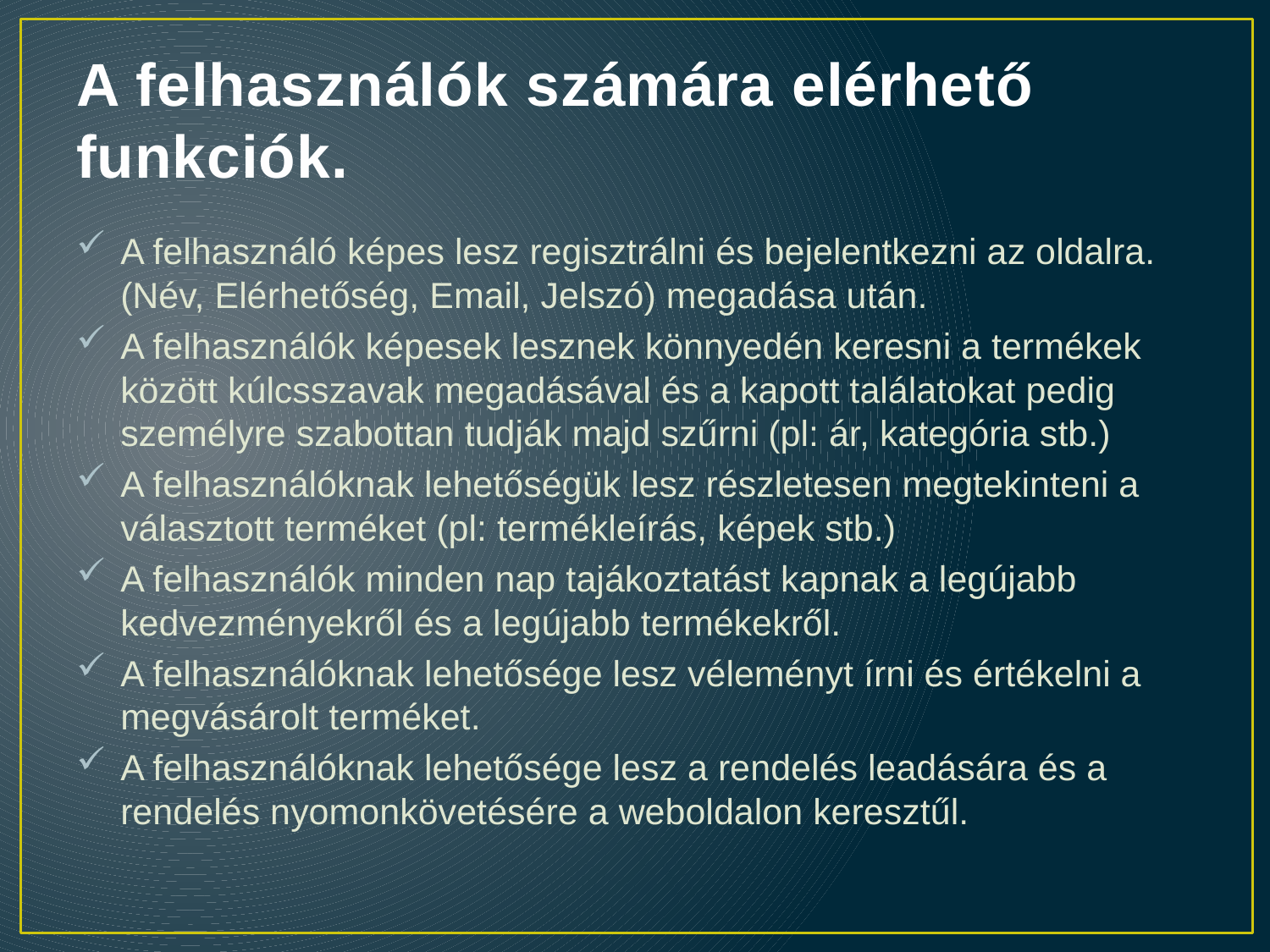

# A felhasználók számára elérhető  funkciók.
A felhasználó képes lesz regisztrálni és bejelentkezni az oldalra. (Név, Elérhetőség, Email, Jelszó) megadása után.
A felhasználók képesek lesznek könnyedén keresni a termékek között kúlcsszavak megadásával és a kapott találatokat pedig személyre szabottan tudják majd szűrni (pl: ár, kategória stb.)
A felhasználóknak lehetőségük lesz részletesen megtekinteni a választott terméket (pl: termékleírás, képek stb.)
A felhasználók minden nap tajákoztatást kapnak a legújabb kedvezményekről és a legújabb termékekről.
A felhasználóknak lehetősége lesz véleményt írni és értékelni a megvásárolt terméket.
A felhasználóknak lehetősége lesz a rendelés leadására és a rendelés nyomonkövetésére a weboldalon keresztűl.